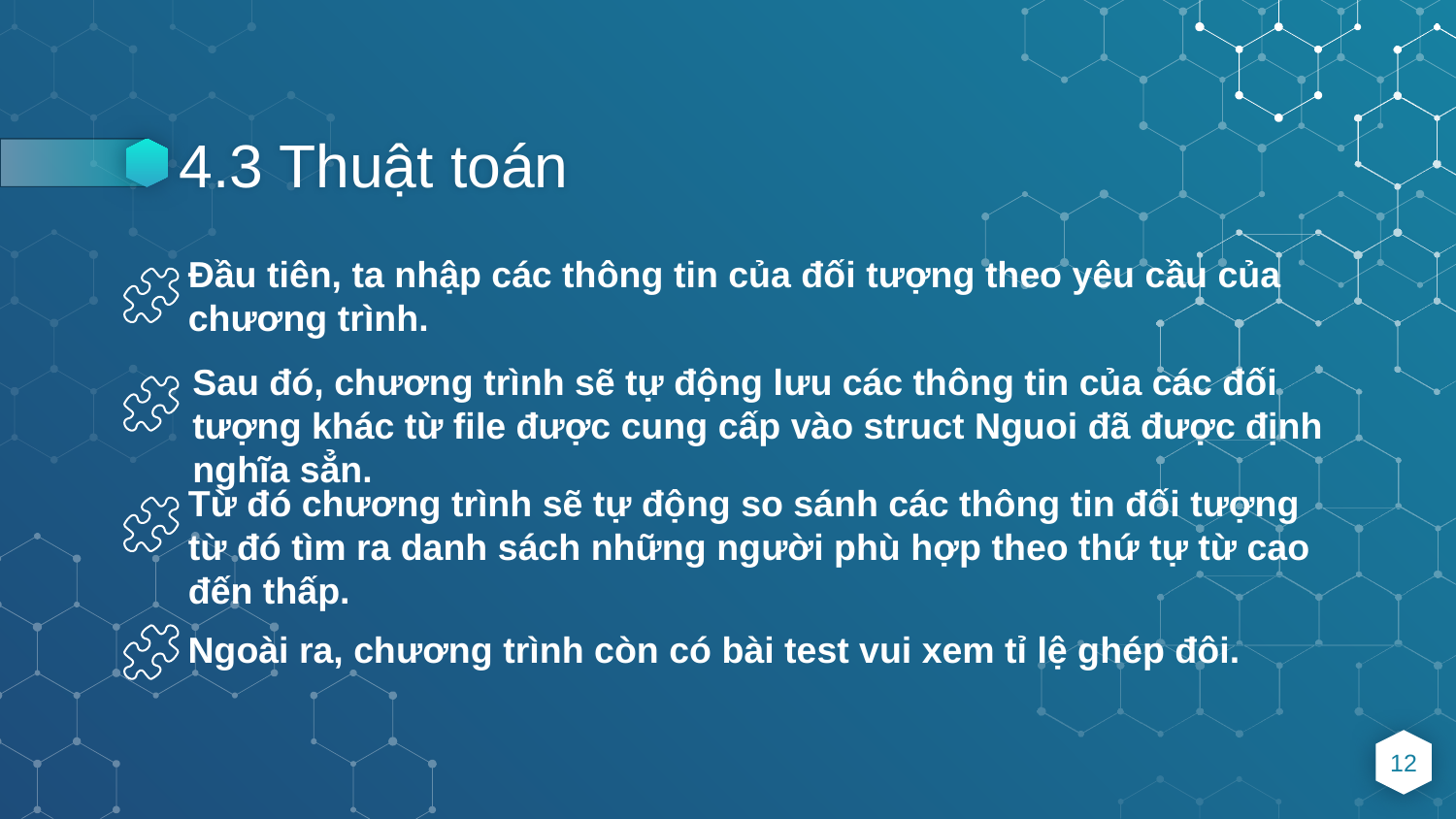

# 4.3 Thuật toán
Đầu tiên, ta nhập các thông tin của đối tượng theo yêu cầu của chương trình.

Sau đó, chương trình sẽ tự động lưu các thông tin của các đối tượng khác từ file được cung cấp vào struct Nguoi đã được định nghĩa sẳn.

Từ đó chương trình sẽ tự động so sánh các thông tin đối tượng từ đó tìm ra danh sách những người phù hợp theo thứ tự từ cao đến thấp.

Ngoài ra, chương trình còn có bài test vui xem tỉ lệ ghép đôi.

12